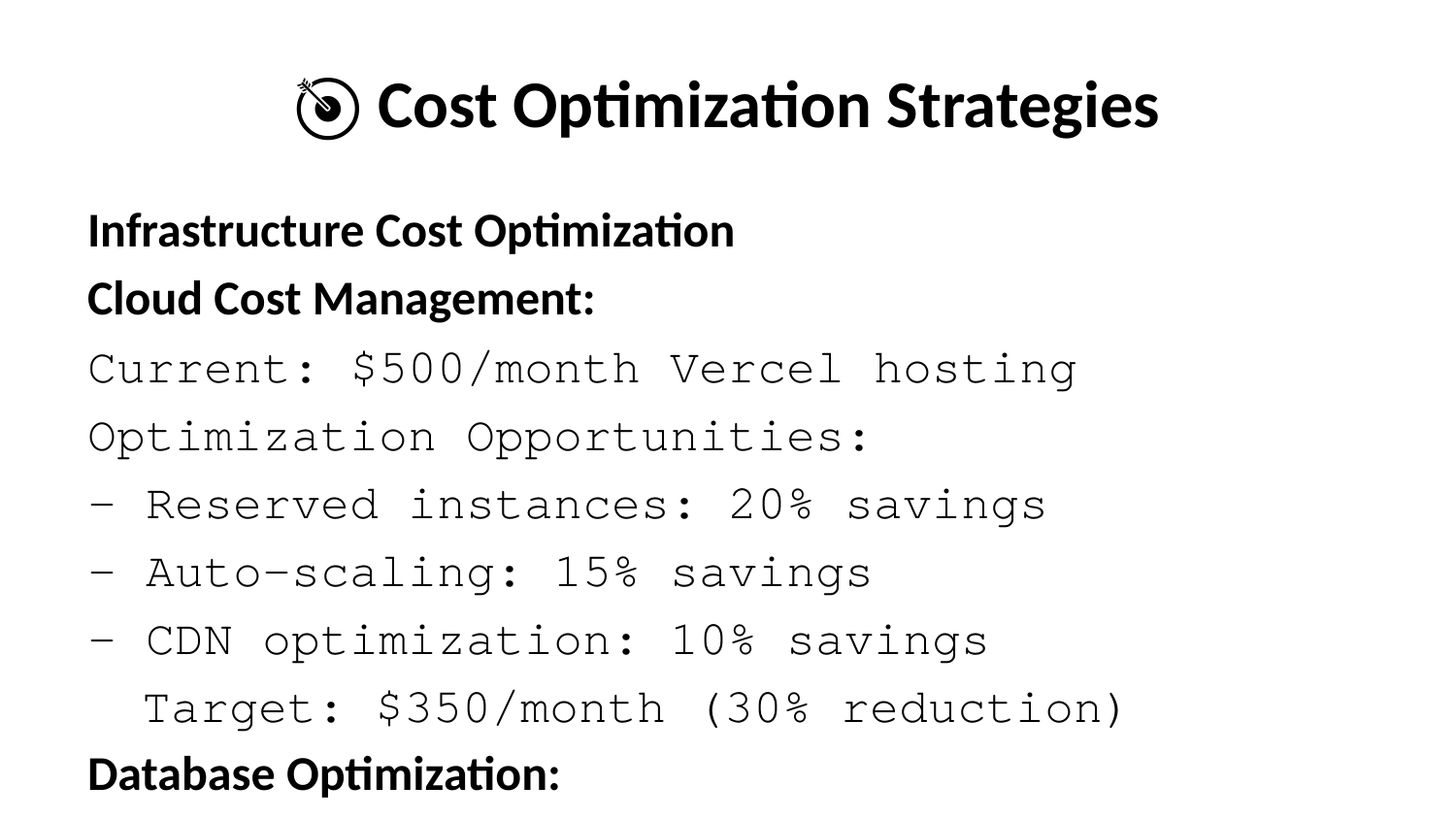

# 🎯 Cost Optimization Strategies
Infrastructure Cost Optimization
Cloud Cost Management:
Current: $500/month Vercel hosting
Optimization Opportunities:
- Reserved instances: 20% savings
- Auto-scaling: 15% savings
- CDN optimization: 10% savings
Target: $350/month (30% reduction)
Database Optimization:
Current: $200/month PostgreSQL
Optimization Opportunities:
- Connection pooling: 25% savings
- Query optimization: 15% savings
- Read replicas: Improved performance
Target: $150/month (25% reduction)
Operational Cost Optimization
Customer Support Efficiency: - Implement chatbots: 40% reduction in support tickets - Self-service portal: 30% reduction in support calls - Knowledge base: 25% improvement in resolution time - Target: 50% reduction in support costs
Sales & Marketing Efficiency: - Marketing automation: 20% reduction in marketing costs - Sales process optimization: 15% improvement in conversion - Channel partner program: 30% reduction in CAC - Target: 25% improvement in CAC
Revenue Optimization
Pricing Optimization: - Annual subscription incentives: 15% revenue increase - Feature-based pricing: 20% ARPU improvement - Enterprise tier expansion: 30% revenue per enterprise customer - Target: 25% improvement in ARPU
Upselling & Cross-selling: - Professional services attach rate: 60% - Premium feature adoption: 40% - Multi-year contracts: 25% of enterprise customers - Target: 30% expansion revenue